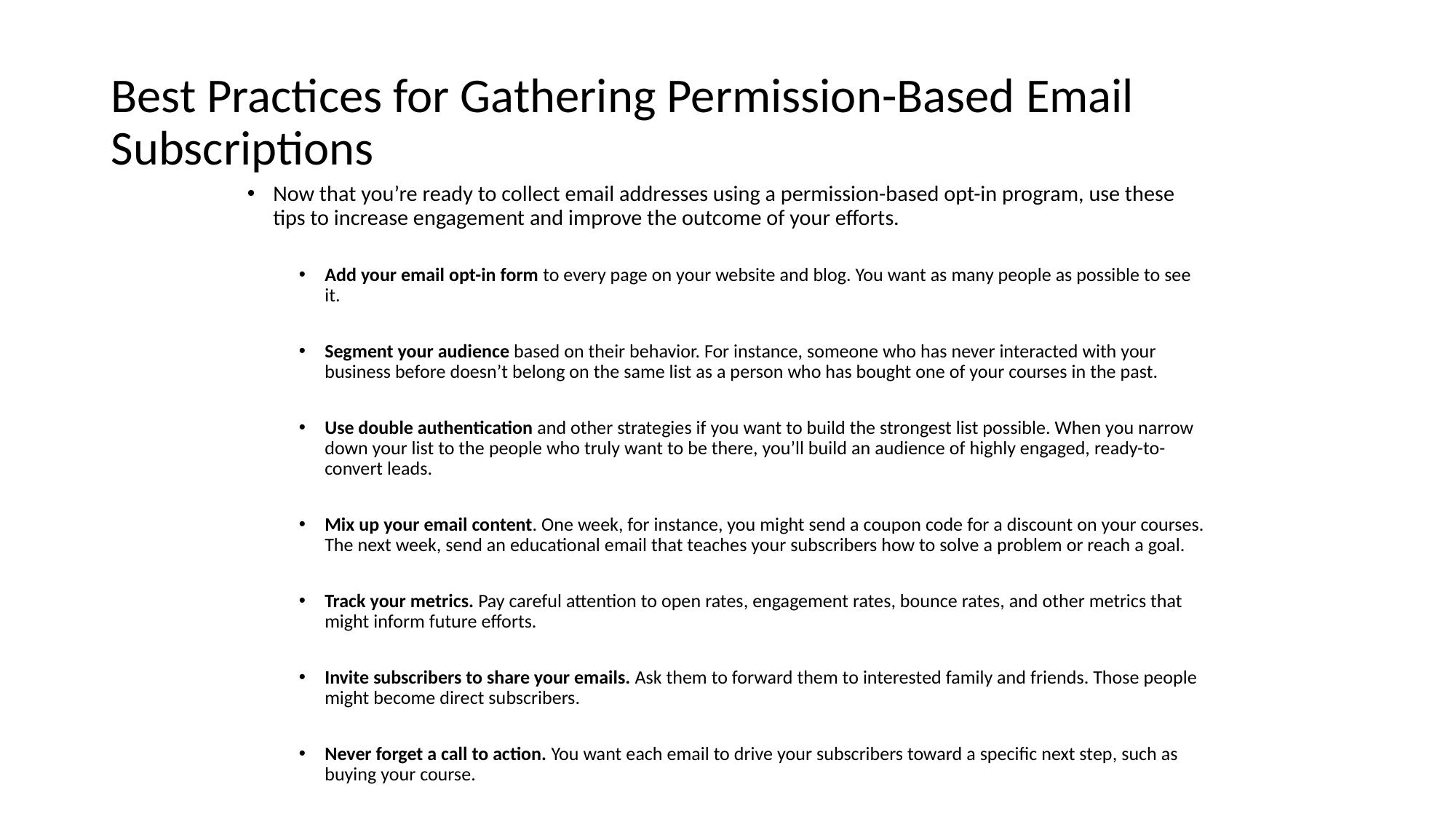

# Best Practices for Gathering Permission-Based Email Subscriptions
Now that you’re ready to collect email addresses using a permission-based opt-in program, use these tips to increase engagement and improve the outcome of your efforts.

Add your email opt-in form to every page on your website and blog. You want as many people as possible to see it.

Segment your audience based on their behavior. For instance, someone who has never interacted with your business before doesn’t belong on the same list as a person who has bought one of your courses in the past.

Use double authentication and other strategies if you want to build the strongest list possible. When you narrow down your list to the people who truly want to be there, you’ll build an audience of highly engaged, ready-to-convert leads.

Mix up your email content. One week, for instance, you might send a coupon code for a discount on your courses. The next week, send an educational email that teaches your subscribers how to solve a problem or reach a goal.

Track your metrics. Pay careful attention to open rates, engagement rates, bounce rates, and other metrics that might inform future efforts.

Invite subscribers to share your emails. Ask them to forward them to interested family and friends. Those people might become direct subscribers.

Never forget a call to action. You want each email to drive your subscribers toward a specific next step, such as buying your course.